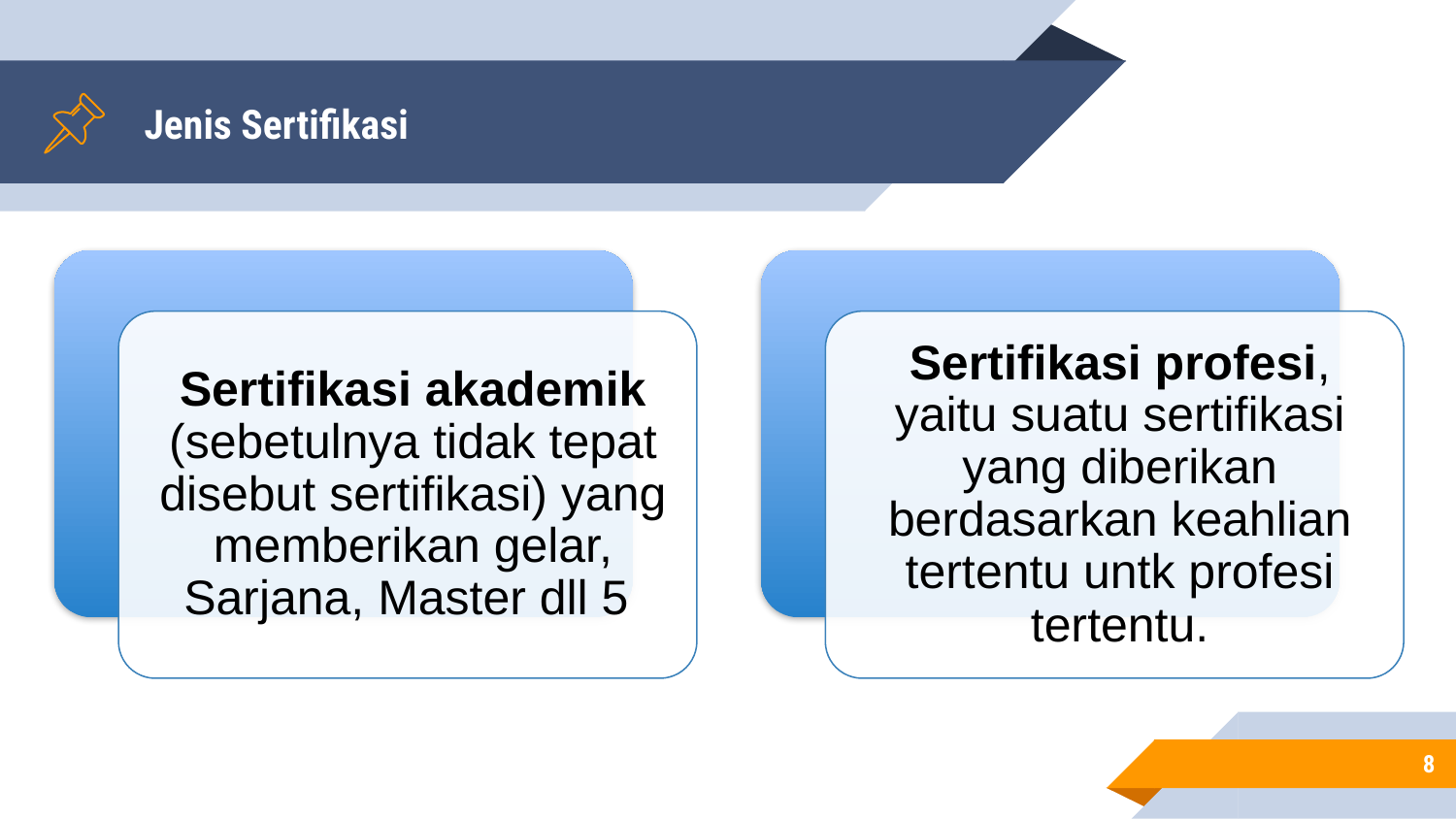

# Jenis Sertifikasi

Sertifikasi akademik (sebetulnya tidak tepat disebut sertifikasi) yang memberikan gelar, Sarjana, Master dll 5
Sertifikasi profesi, yaitu suatu sertifikasi yang diberikan berdasarkan keahlian tertentu untk profesi tertentu.

8